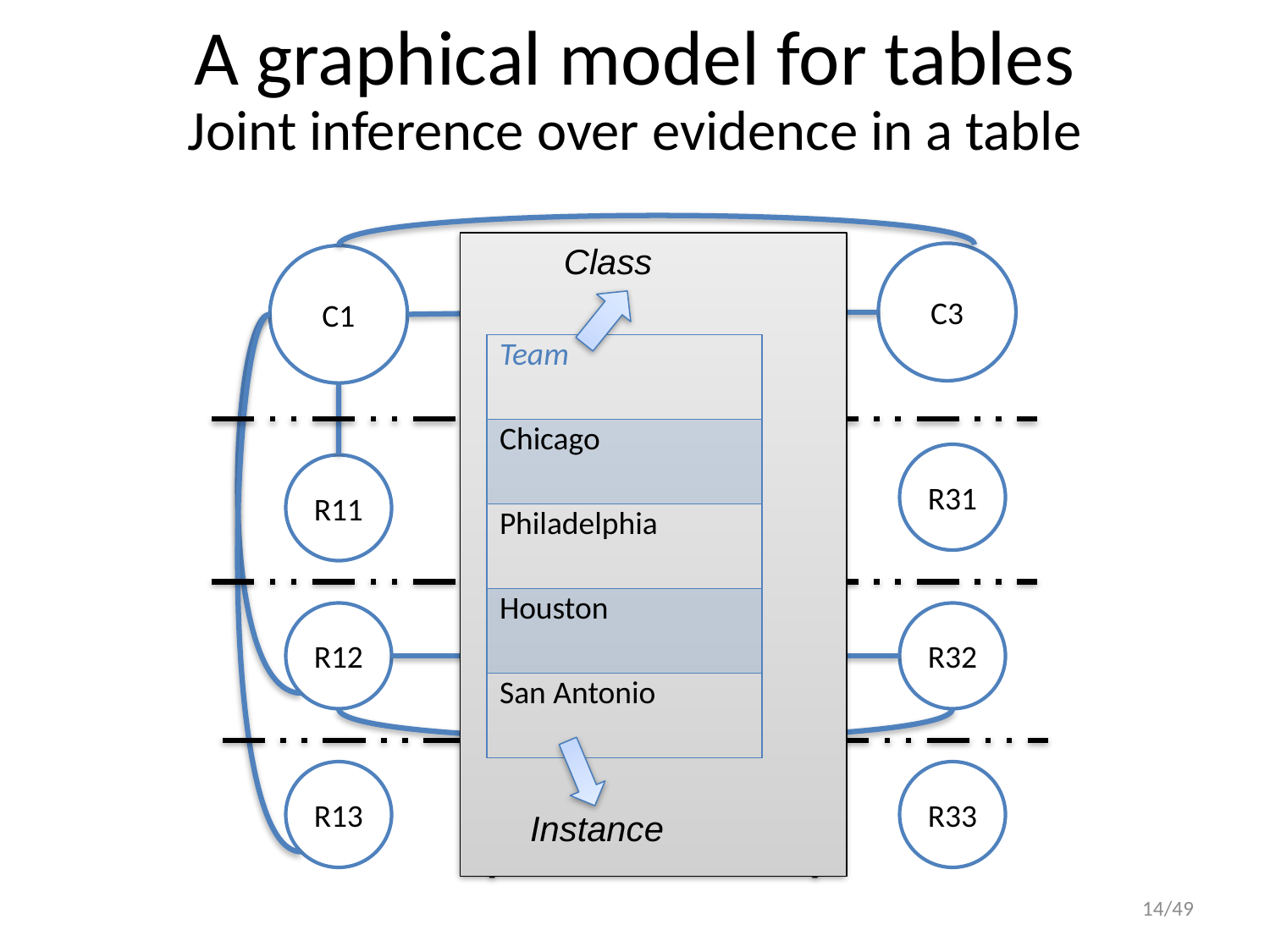

# A graphical model for tables Joint inference over evidence in a table

Class
C2
C3
C1

| Team |
| --- |
| Chicago |
| Philadelphia |
| Houston |
| San Antonio |
R21
R31
R11
R12
R22
R32

R13
R23
R33
Instance
14/49